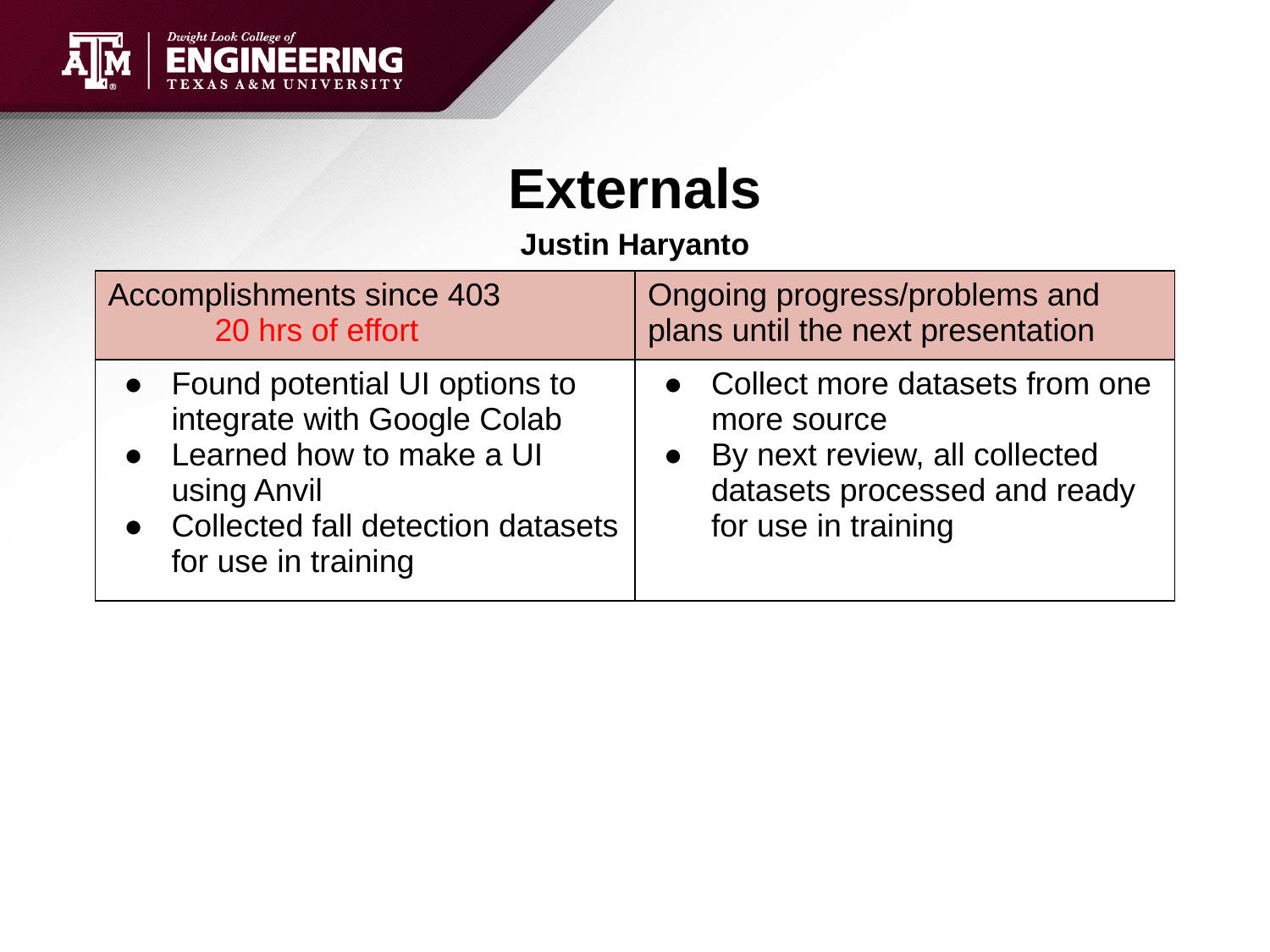

# Externals
Justin Haryanto
| Accomplishments since 403 20 hrs of effort | Ongoing progress/problems and plans until the next presentation |
| --- | --- |
| Found potential UI options to integrate with Google Colab Learned how to make a UI using Anvil Collected fall detection datasets for use in training | Collect more datasets from one more source By next review, all collected datasets processed and ready for use in training |